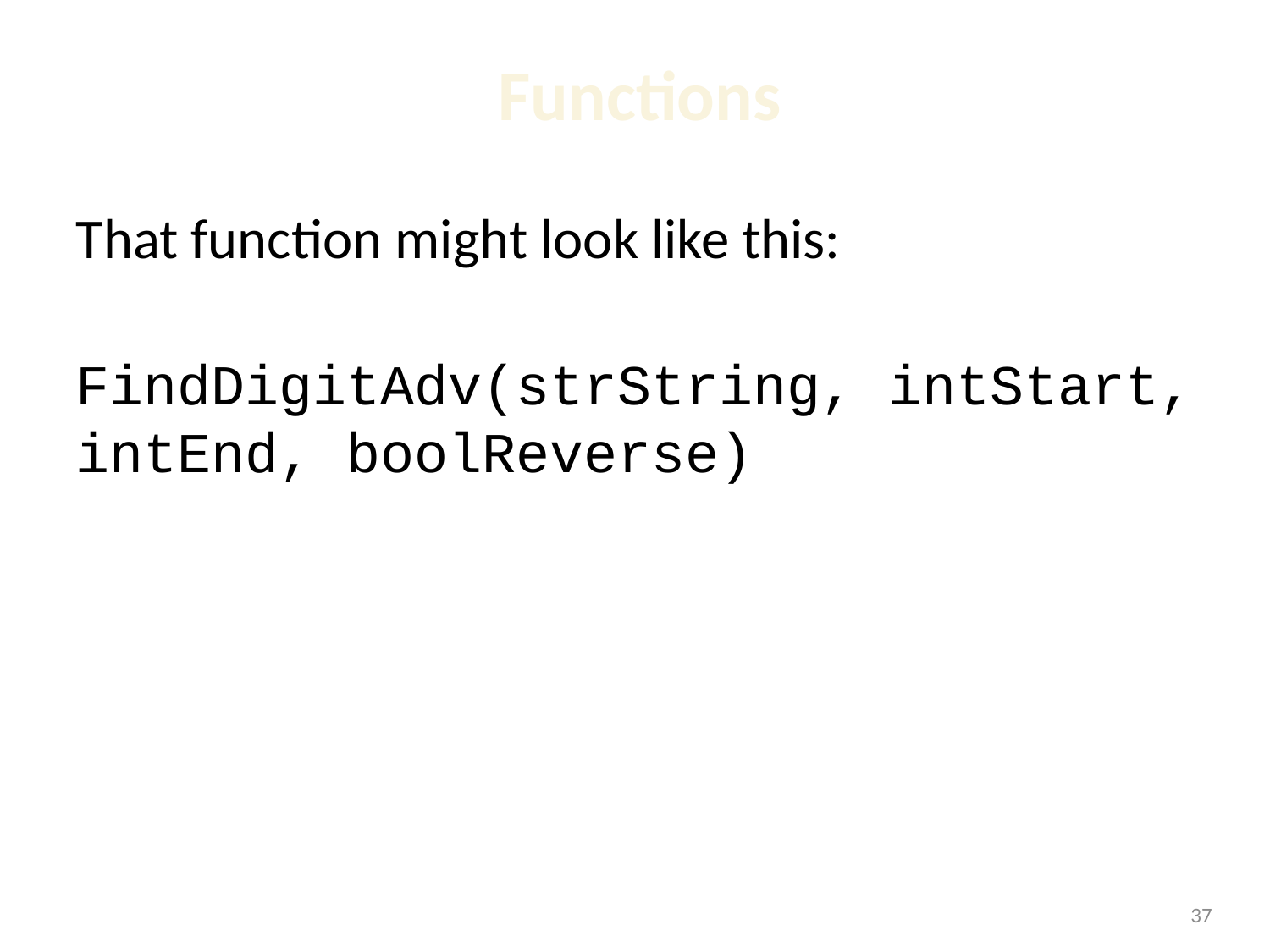

# Functions
That function might look like this:
FindDigitAdv(strString, intStart, intEnd, boolReverse)
37